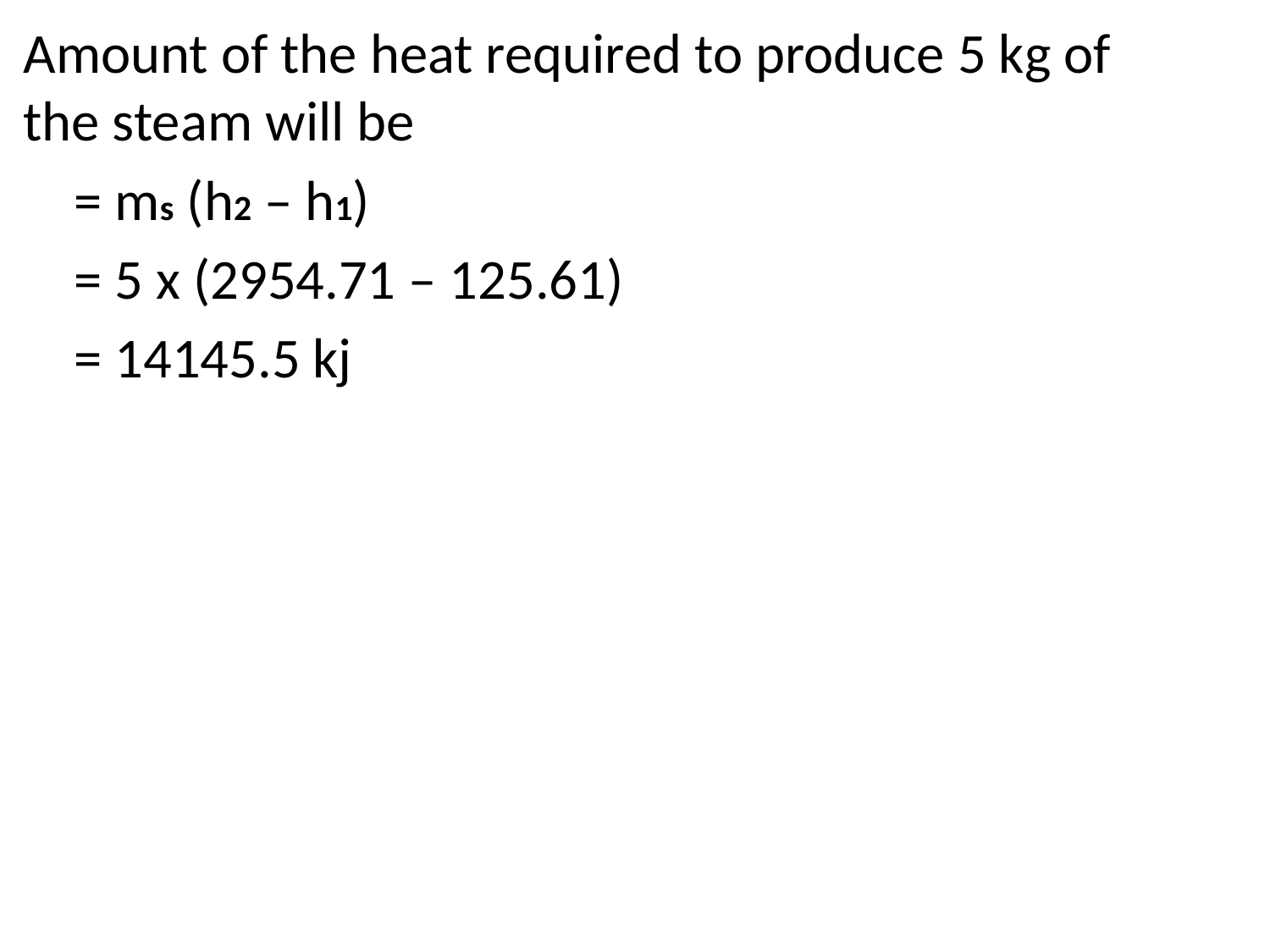

Amount of the heat required to produce 5 kg of the steam will be
    = ms (h2 – h1)
    = 5 x (2954.71 – 125.61)
    = 14145.5 kj